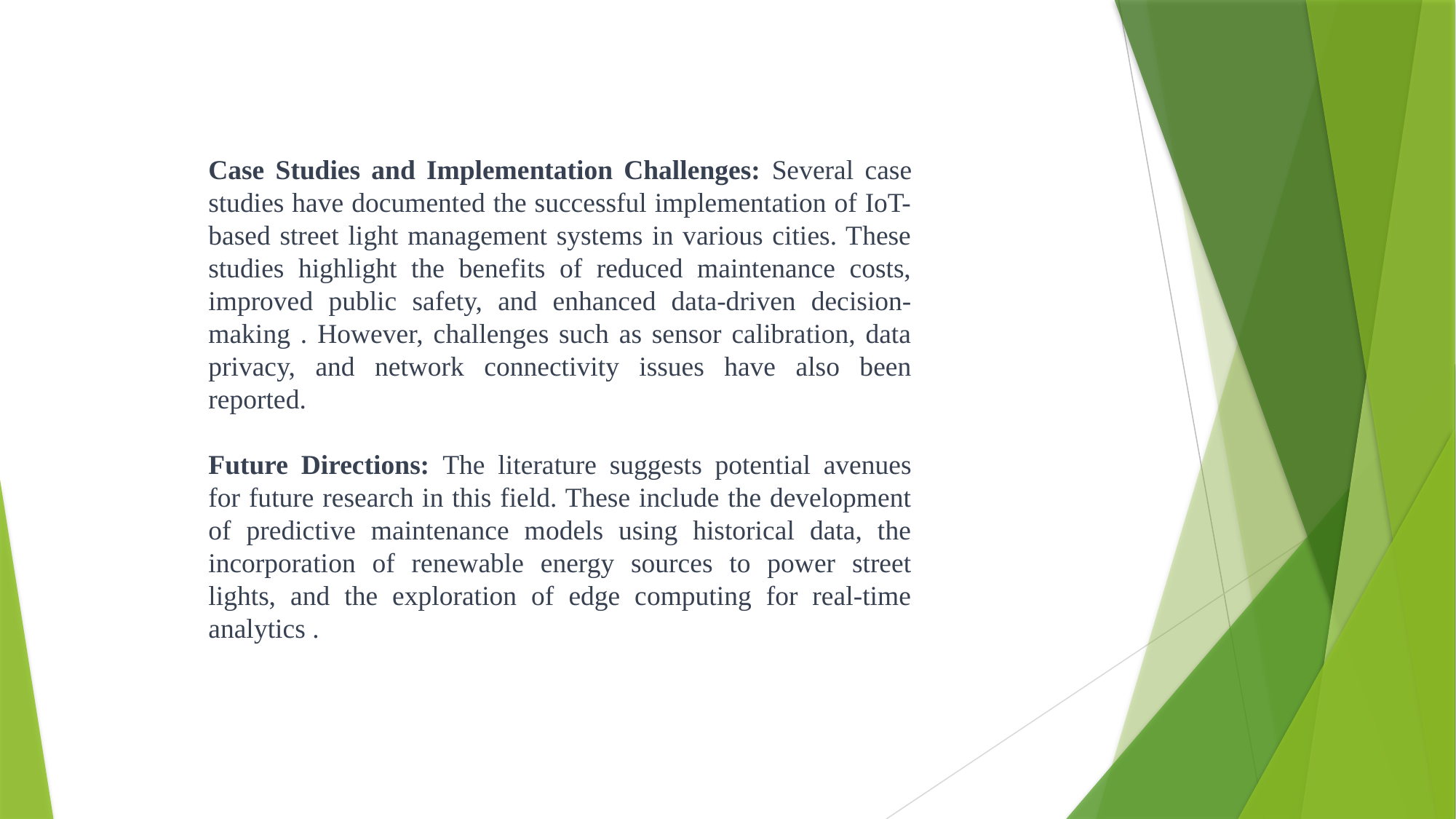

Case Studies and Implementation Challenges: Several case studies have documented the successful implementation of IoT-based street light management systems in various cities. These studies highlight the benefits of reduced maintenance costs, improved public safety, and enhanced data-driven decision-making . However, challenges such as sensor calibration, data privacy, and network connectivity issues have also been reported.

Future Directions: The literature suggests potential avenues for future research in this field. These include the development of predictive maintenance models using historical data, the incorporation of renewable energy sources to power street lights, and the exploration of edge computing for real-time analytics .